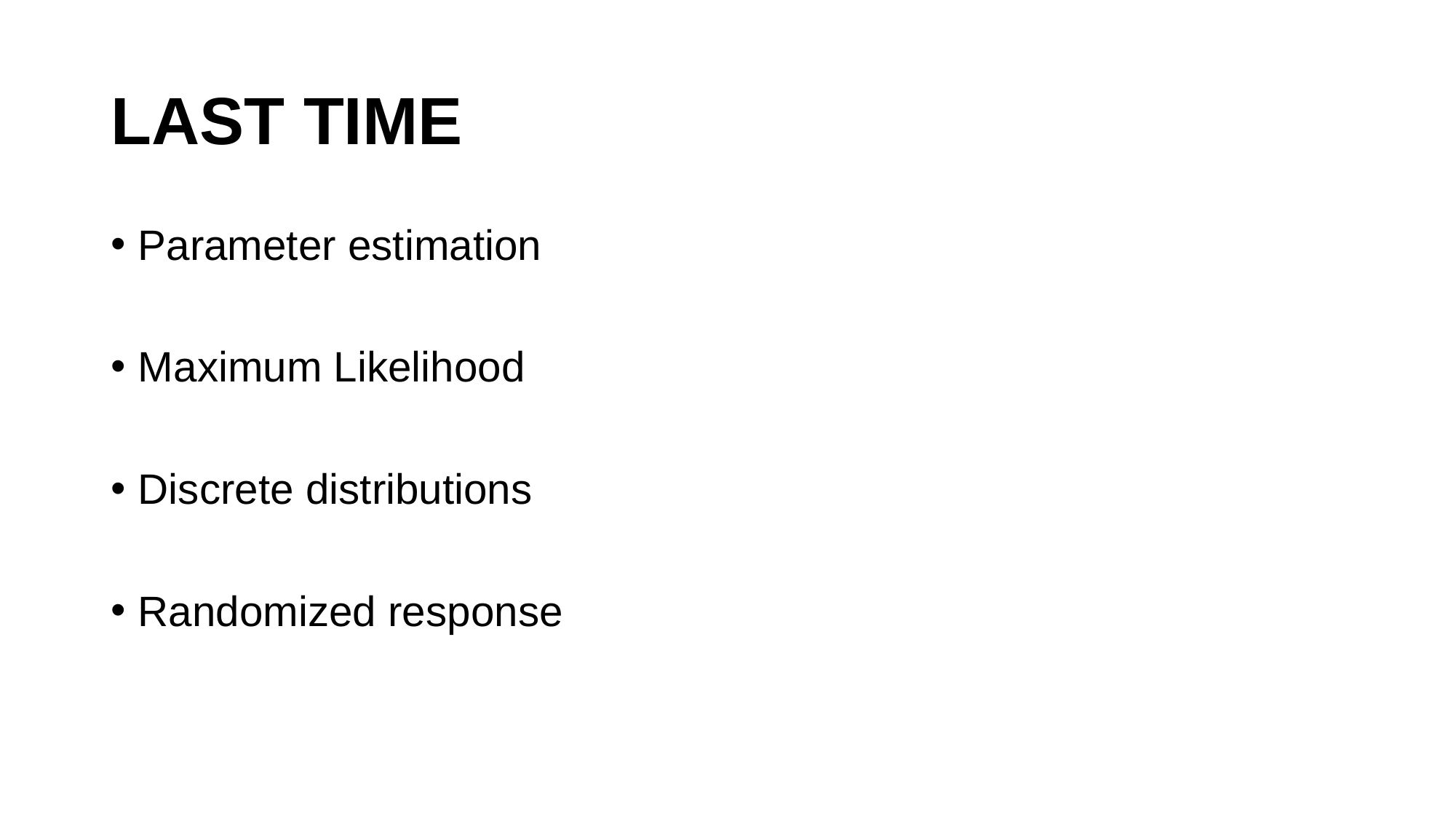

# LAST TIME
Parameter estimation

Maximum Likelihood

Discrete distributions

Randomized response